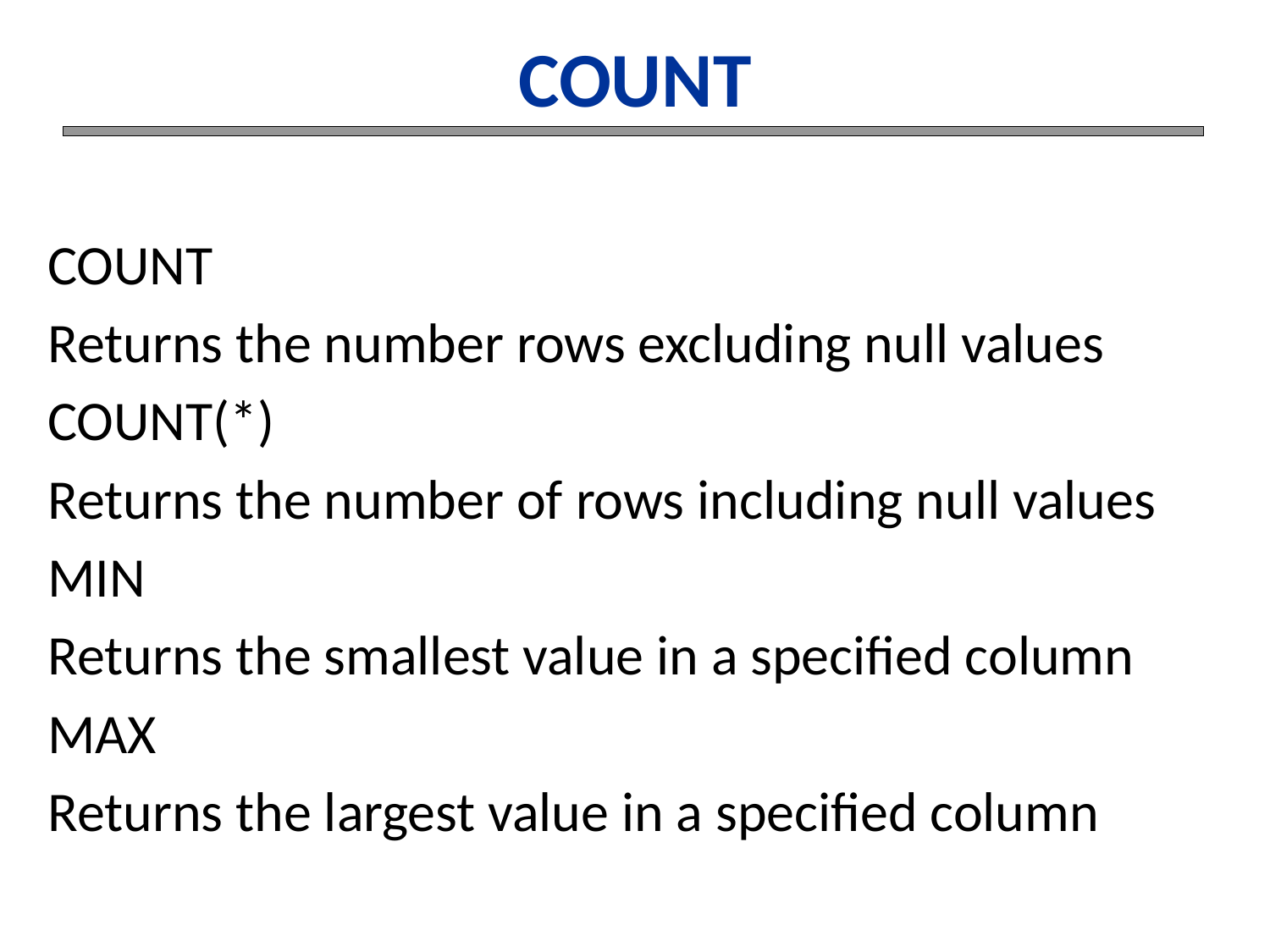

# COUNT

COUNT
Returns the number rows excluding null values
COUNT(*)
Returns the number of rows including null values
MIN
Returns the smallest value in a specified column
MAX
Returns the largest value in a specified column